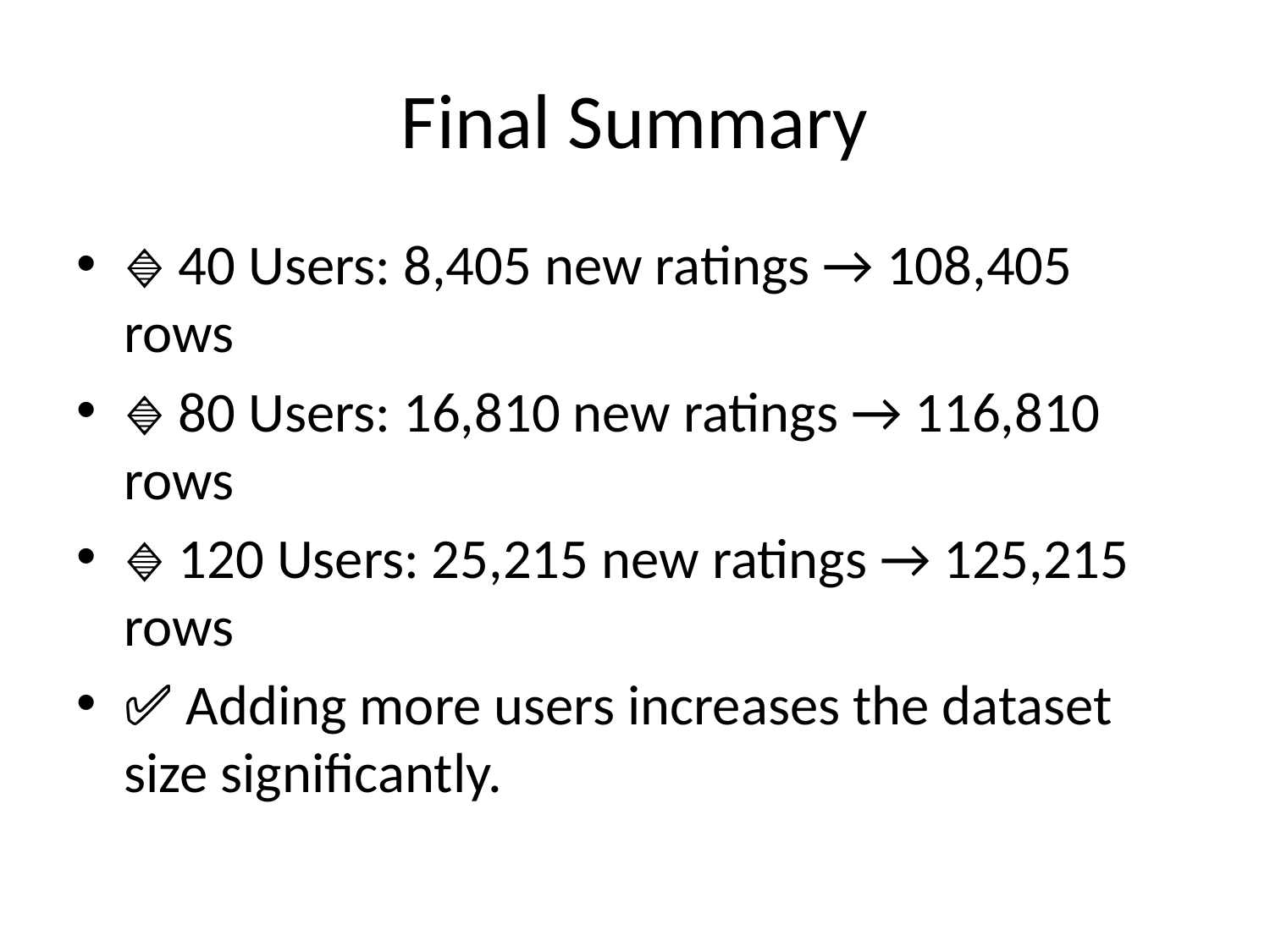

# Final Summary
🔹 40 Users: 8,405 new ratings → 108,405 rows
🔹 80 Users: 16,810 new ratings → 116,810 rows
🔹 120 Users: 25,215 new ratings → 125,215 rows
✅ Adding more users increases the dataset size significantly.